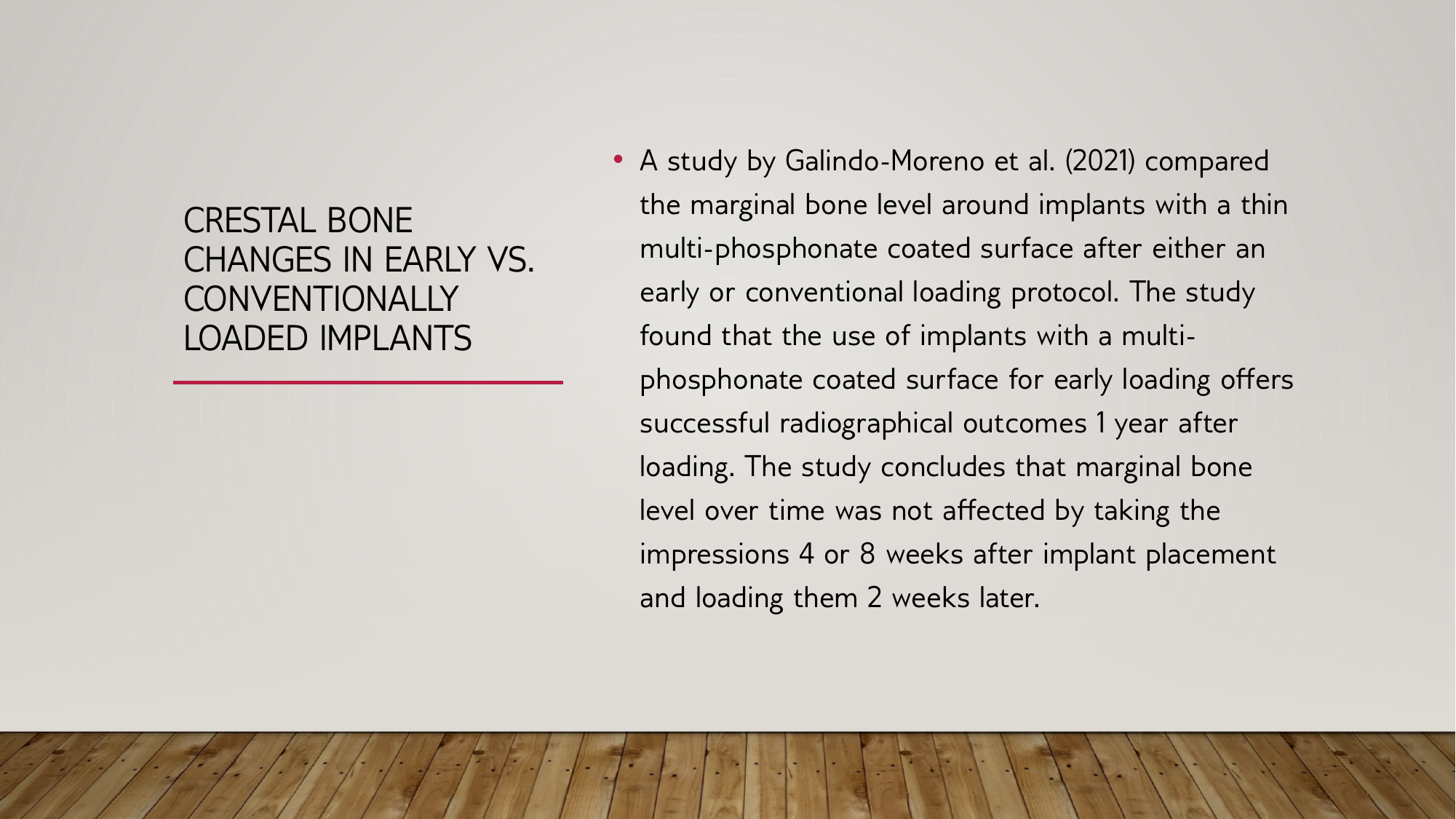

# Crestal Bone Changes in Early vs. Conventionally Loaded Implants
A study by Galindo-Moreno et al. (2021) compared the marginal bone level around implants with a thin multi-phosphonate coated surface after either an early or conventional loading protocol. The study found that the use of implants with a multi-phosphonate coated surface for early loading offers successful radiographical outcomes 1 year after loading. The study concludes that marginal bone level over time was not affected by taking the impressions 4 or 8 weeks after implant placement and loading them 2 weeks later.